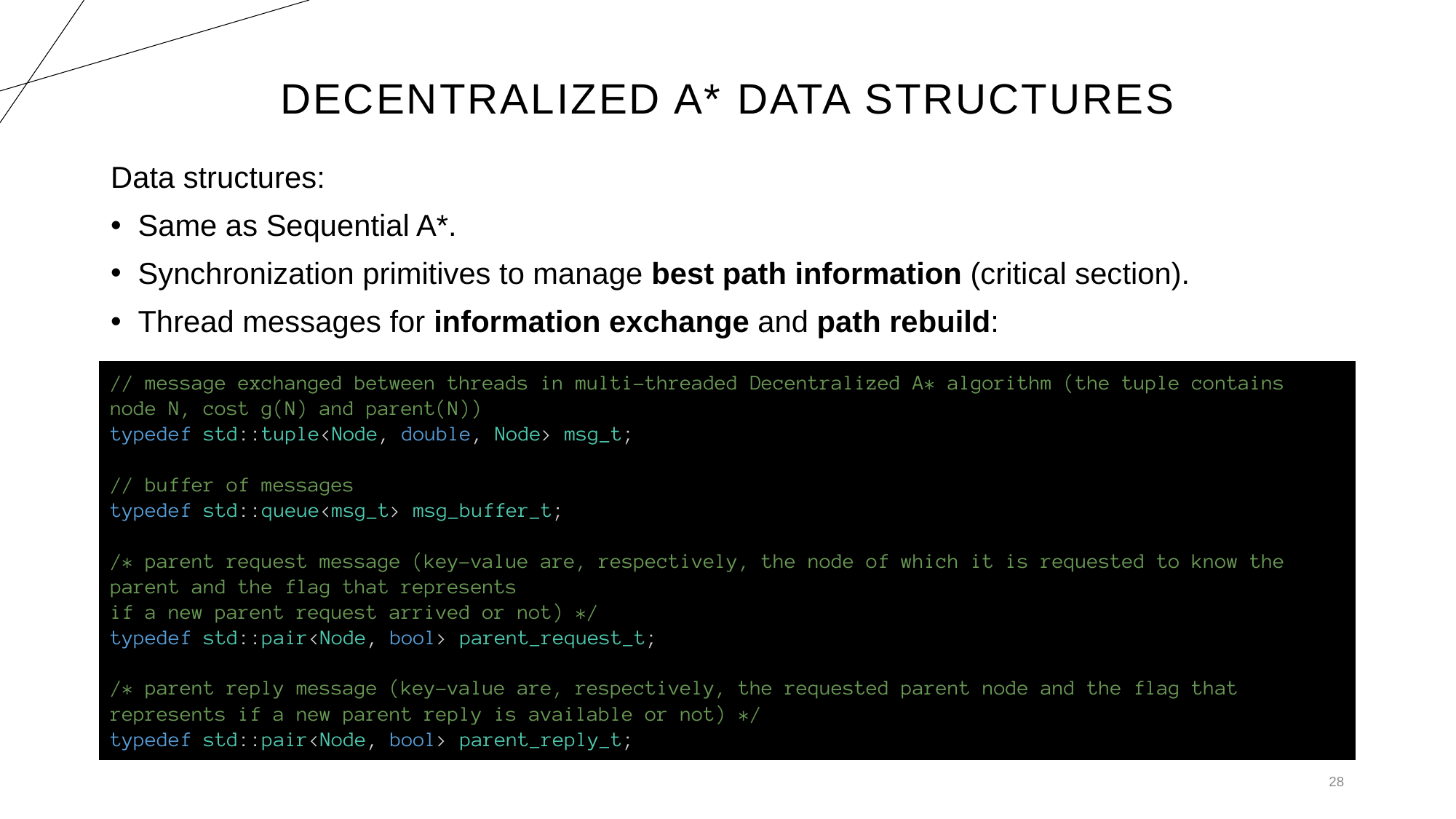

# deCentralized A* data structures
Data structures:
Same as Sequential A*.
Synchronization primitives to manage best path information (critical section).
Thread messages for information exchange and path rebuild:

// message exchanged between threads in multi-threaded Decentralized A* algorithm (the tuple contains node N, cost g(N) and parent(N))
typedef std::tuple<Node, double, Node> msg_t;
// buffer of messages
typedef std::queue<msg_t> msg_buffer_t;
/* parent request message (key-value are, respectively, the node of which it is requested to know the parent and the flag that represents
if a new parent request arrived or not) */
typedef std::pair<Node, bool> parent_request_t;
/* parent reply message (key-value are, respectively, the requested parent node and the flag that represents if a new parent reply is available or not) */
typedef std::pair<Node, bool> parent_reply_t;
28